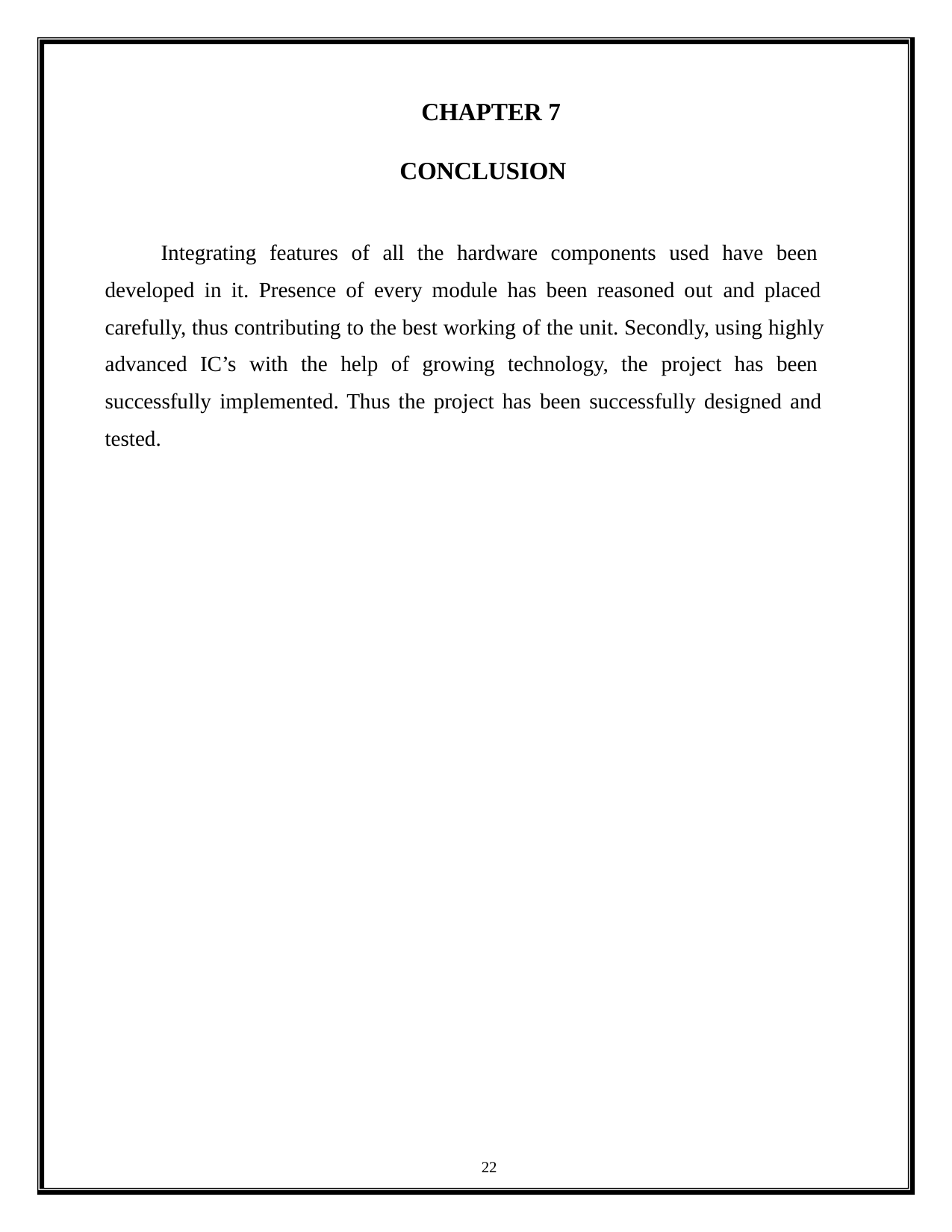

CHAPTER 7

CONCLUSION

Integrating features of all the hardware components used have been  developed in it. Presence of every module has been reasoned out and placed  carefully, thus contributing to the best working of the unit. Secondly, using highly  advanced IC’s with the help of growing technology, the project has been  successfully implemented. Thus the project has been successfully designed and  tested.
22